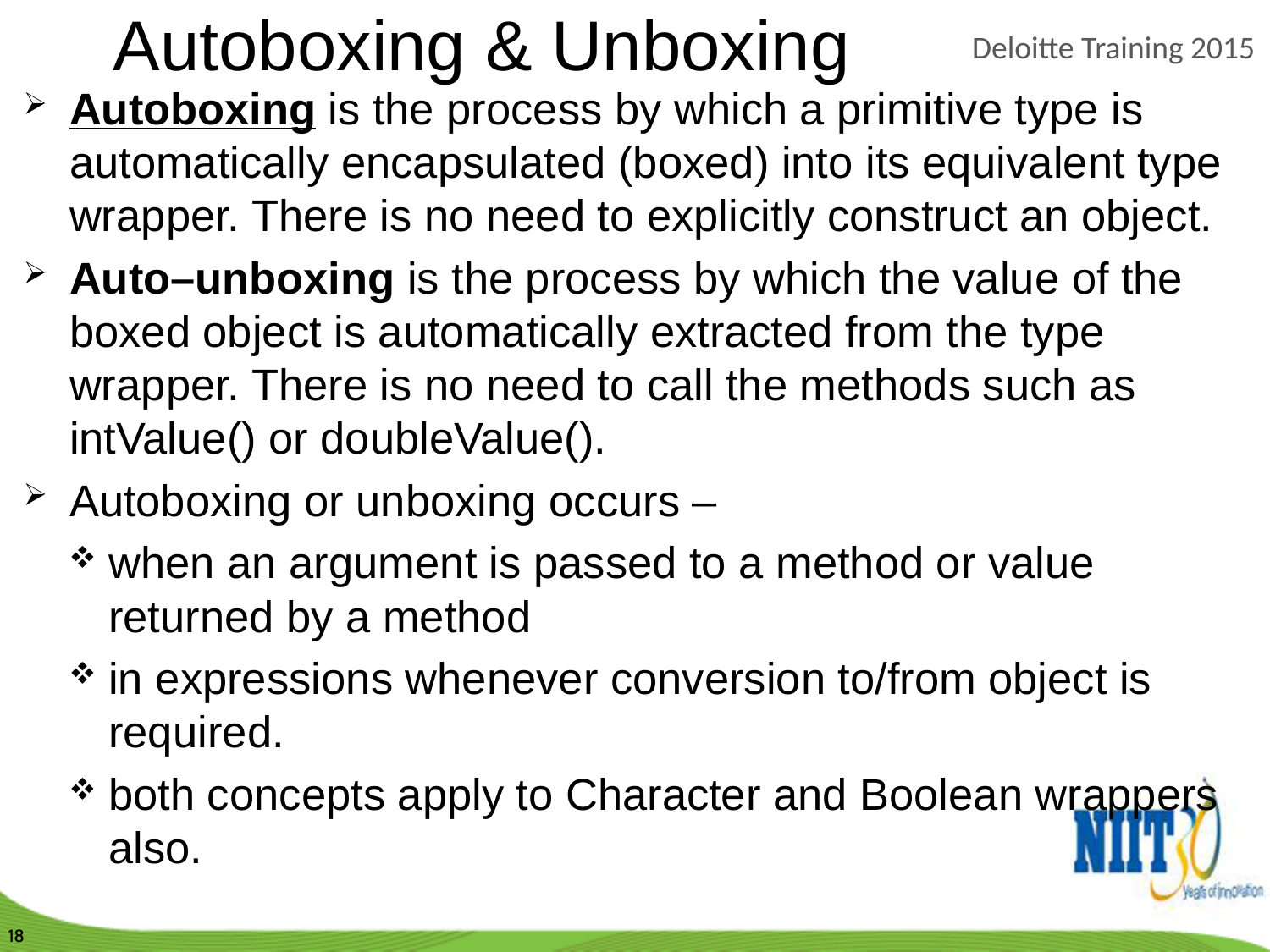

Autoboxing & Unboxing
Autoboxing is the process by which a primitive type is automatically encapsulated (boxed) into its equivalent type wrapper. There is no need to explicitly construct an object.
Auto–unboxing is the process by which the value of the boxed object is automatically extracted from the type wrapper. There is no need to call the methods such as intValue() or doubleValue().
Autoboxing or unboxing occurs –
when an argument is passed to a method or value returned by a method
in expressions whenever conversion to/from object is required.
both concepts apply to Character and Boolean wrappers also.